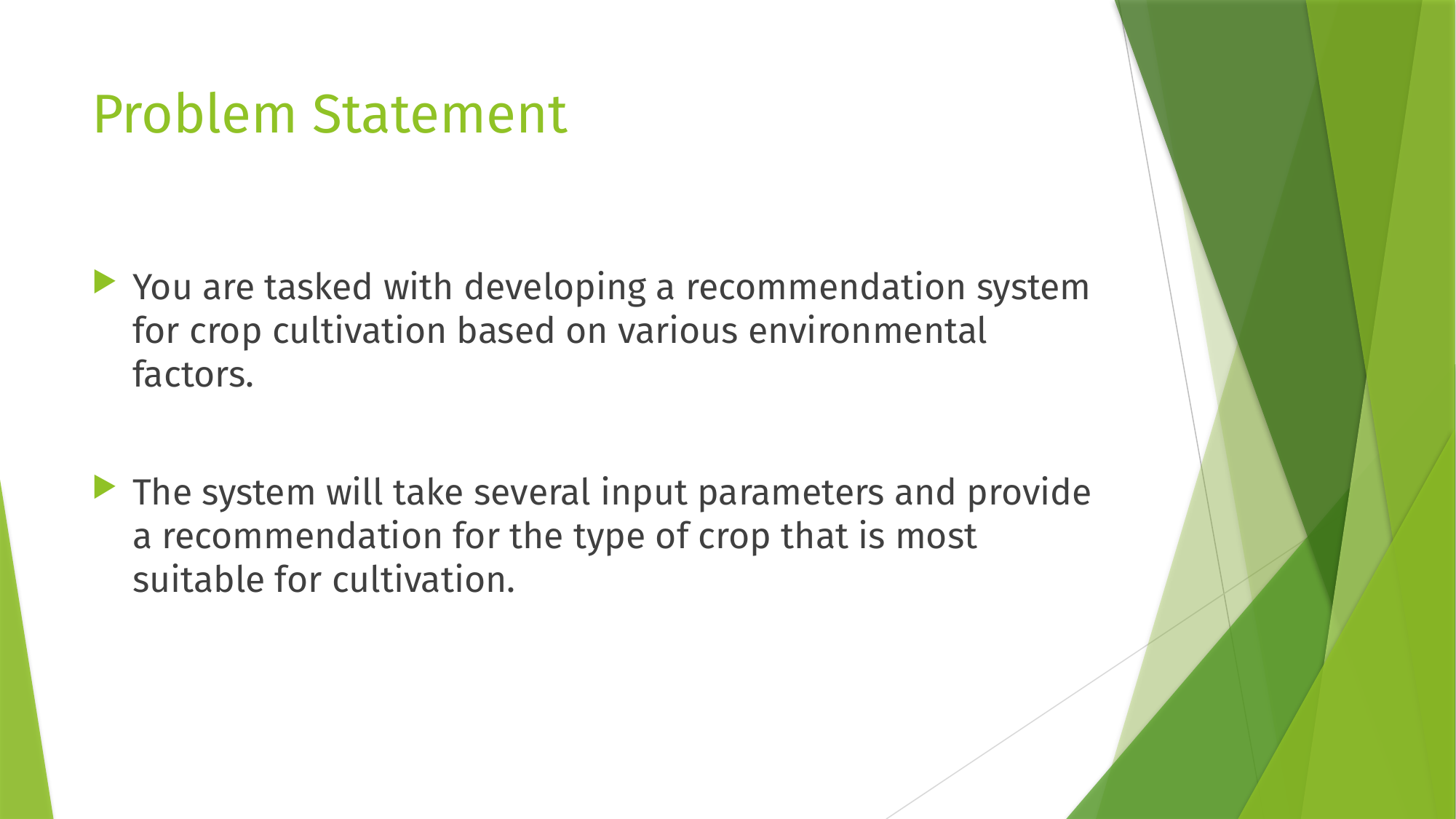

# Problem Statement
You are tasked with developing a recommendation system for crop cultivation based on various environmental factors.

The system will take several input parameters and provide a recommendation for the type of crop that is most suitable for cultivation.